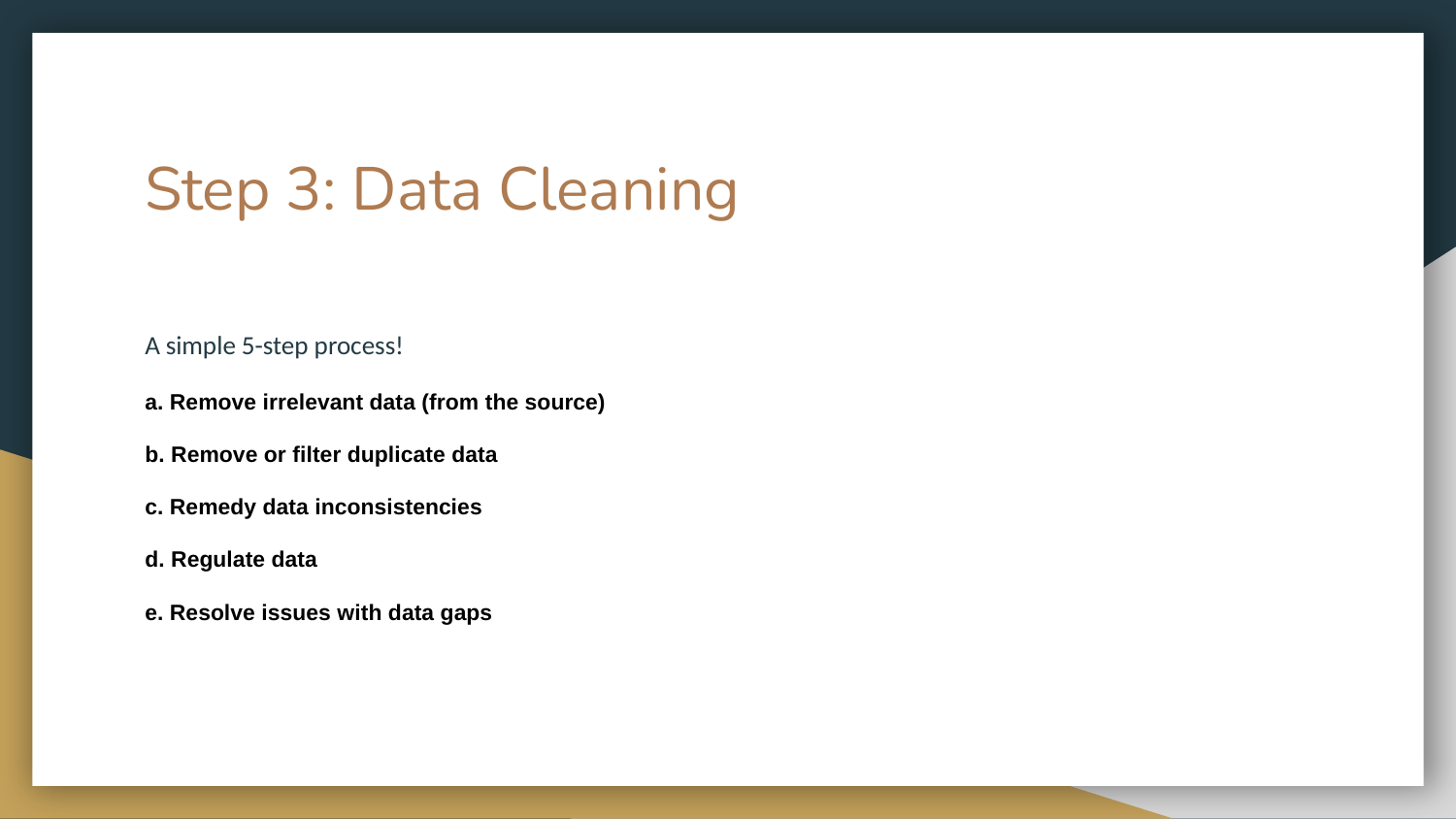

# Step 3: Data Cleaning
A simple 5-step process!
a. Remove irrelevant data (from the source)
b. Remove or filter duplicate data
c. Remedy data inconsistencies
d. Regulate data
e. Resolve issues with data gaps